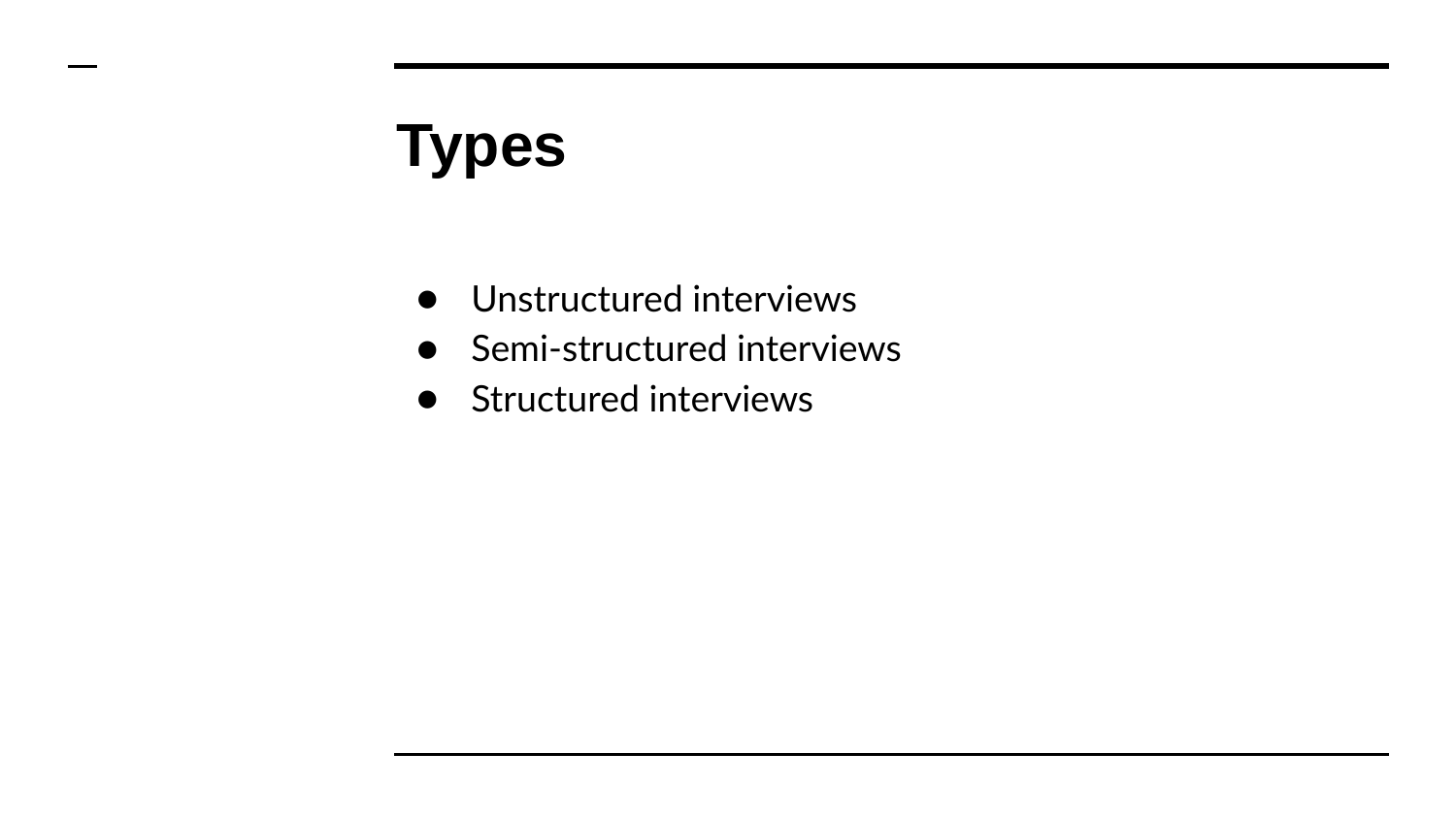

# Types
Unstructured interviews
Semi-structured interviews
Structured interviews